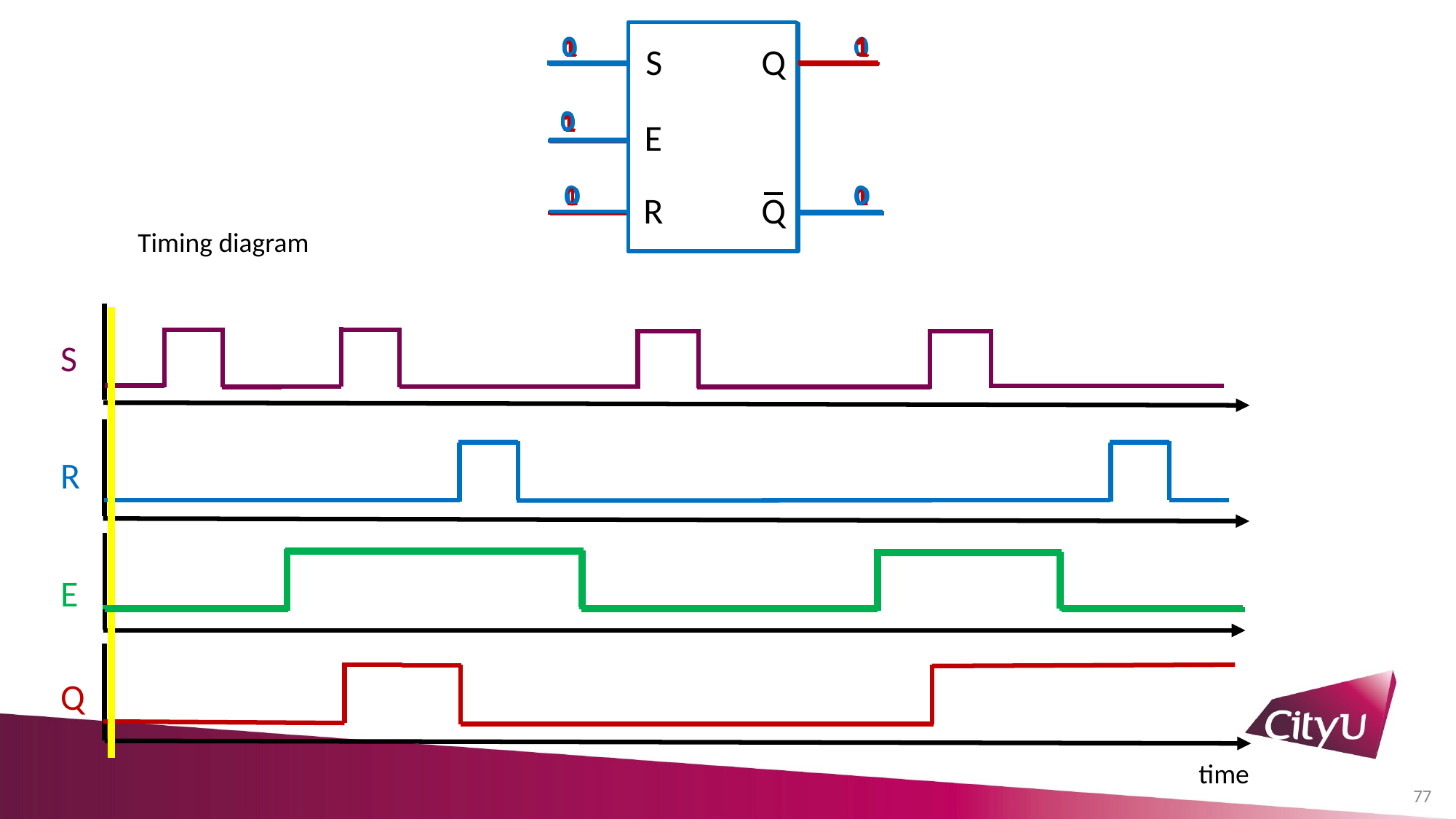

0

1
Q
S
0
E
0
0
Q
R
0

0
Q
S
0
E
0
1
Q
R
0

1
Q
S
0
E
0
0
Q
R
0

0
Q
S
0
E
0
1
Q
R
1

1
Q
S
1
E
0
0
Q
R
0

0
Q
S
0
E
0
1
Q
R
1

1
Q
S
1
E
0
0
Q
R
1

0
Q
S
0
E
0
1
Q
R
0

0
Q
S
1
E
0
1
Q
R
0

0
Q
S
1
E
0
1
Q
R
0

1
Q
S
1
E
0
0
Q
R
0

1
Q
S
0
E
1
0
Q
R
0

0
Q
S
1
E
0
1
Q
R
0

0
Q
S
1
E
1
1
Q
R
0

0
Q
S
0
E
0
1
Q
R
1

0
Q
S
0
E
0
1
Q
R
0

1
Q
S
1
E
0
0
Q
R
Timing diagram
S
R
E
Q
time
77